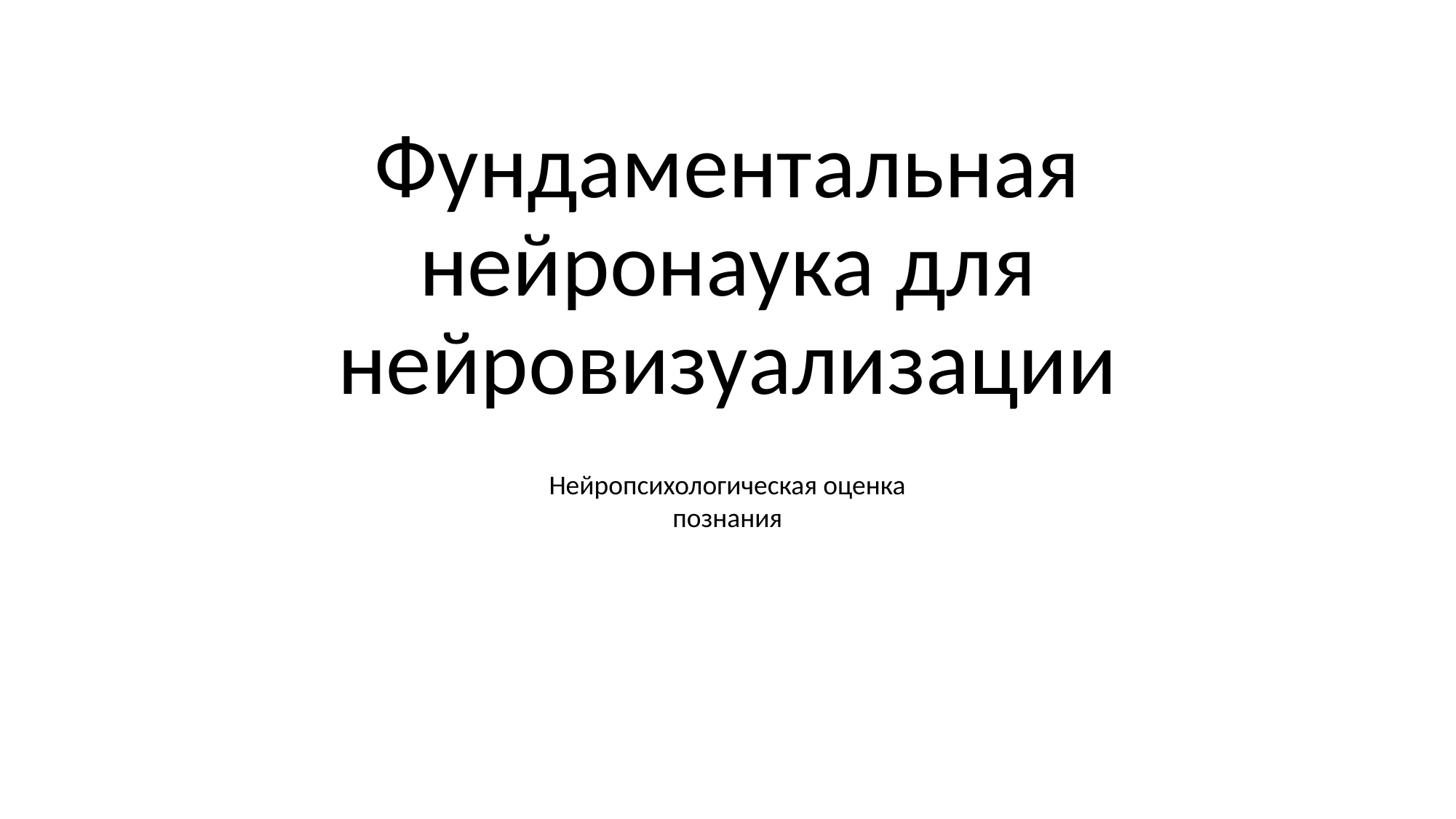

# Фундаментальная нейронаука для нейровизуализации
Нейропсихологическая оценка познания